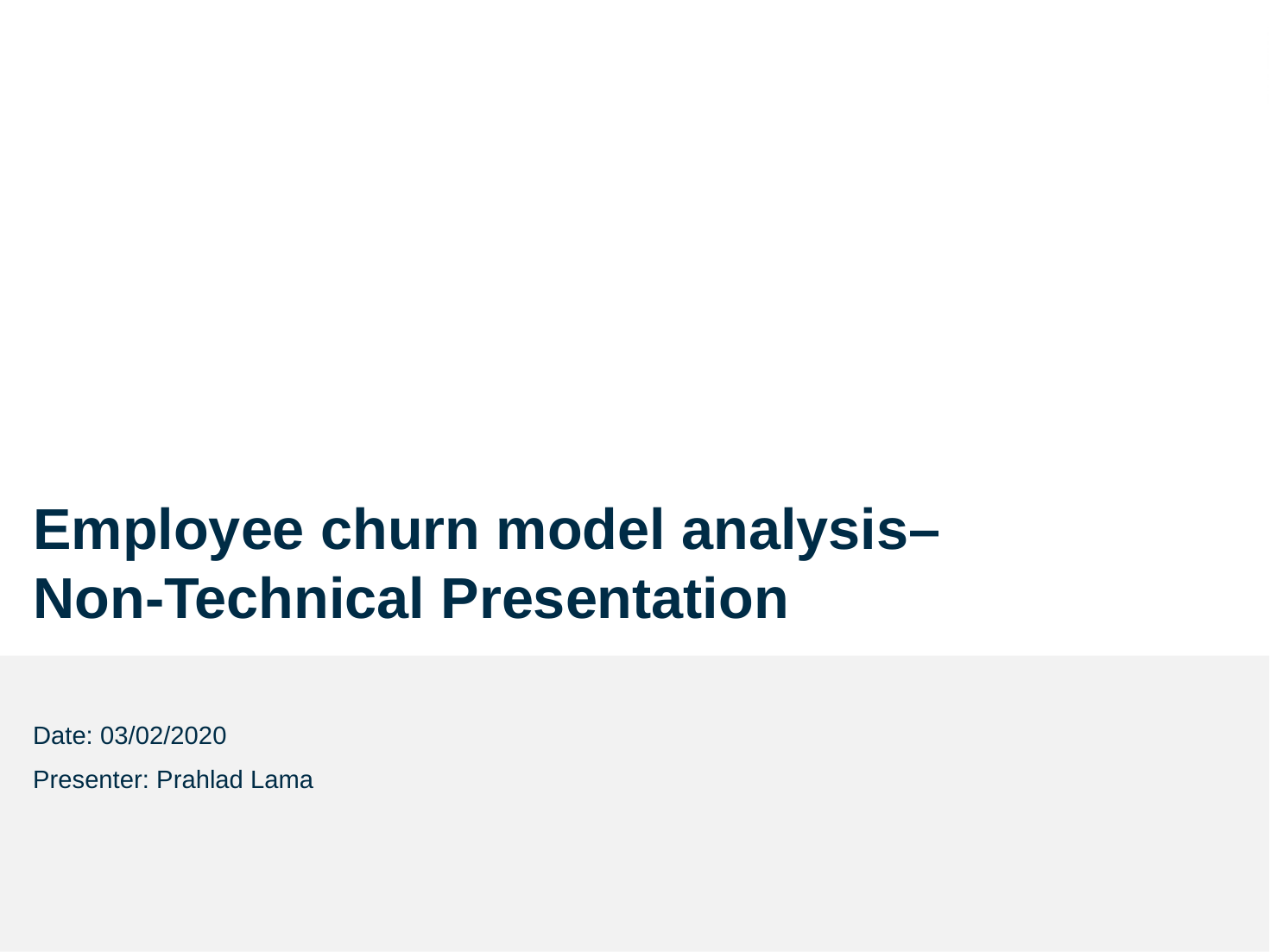

# Employee churn model analysis– Non-Technical Presentation
Date: 03/02/2020
Presenter: Prahlad Lama